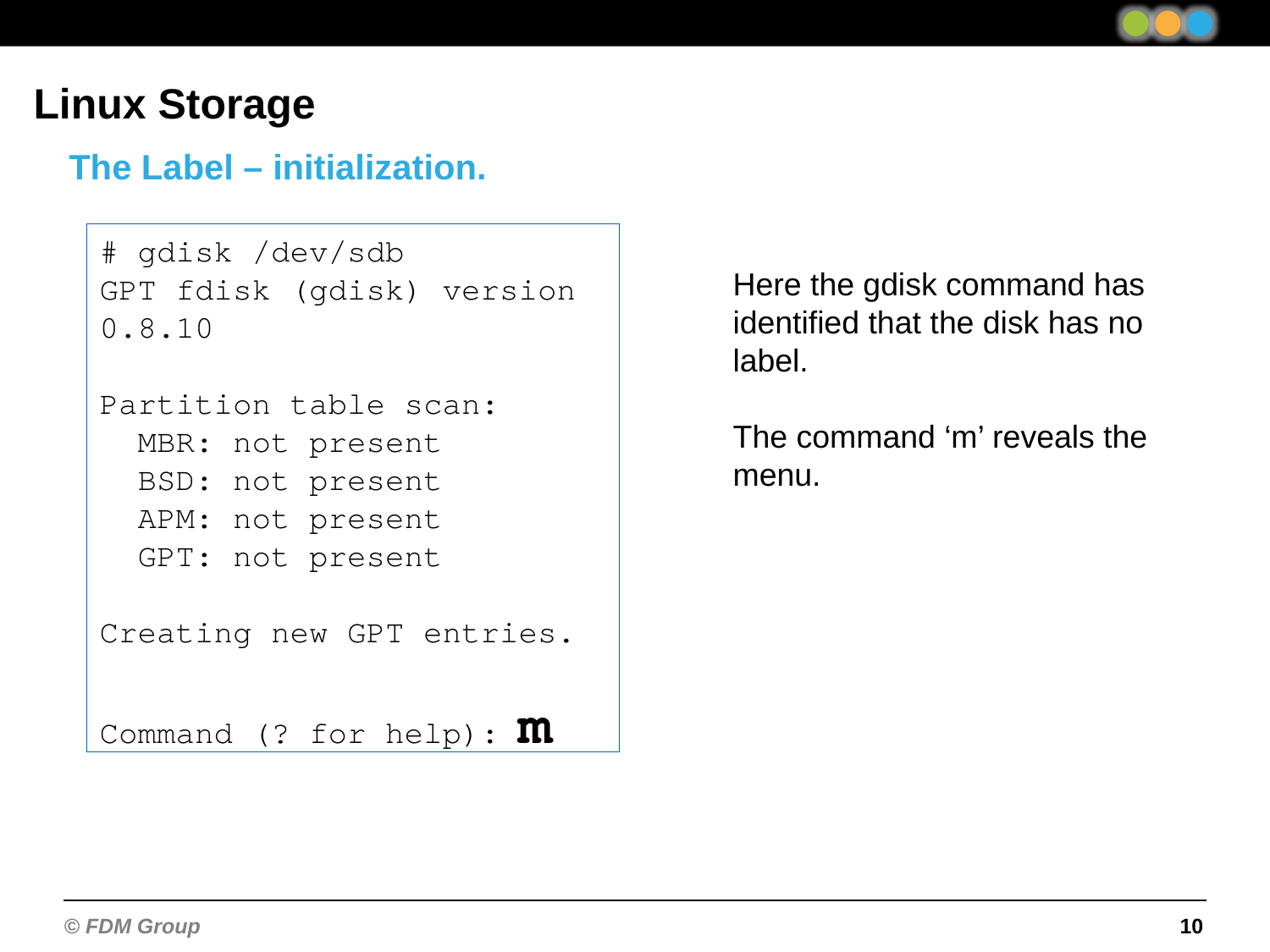

Linux Storage
The Label – initialization.
# gdisk /dev/sdb
GPT fdisk (gdisk) version 0.8.10

Partition table scan:
  MBR: not present
  BSD: not present
  APM: not present
  GPT: not present

Creating new GPT entries.

Command (? for help): m
Here the gdisk command has identified that the disk has no label.

The command ‘m’ reveals the menu.
10